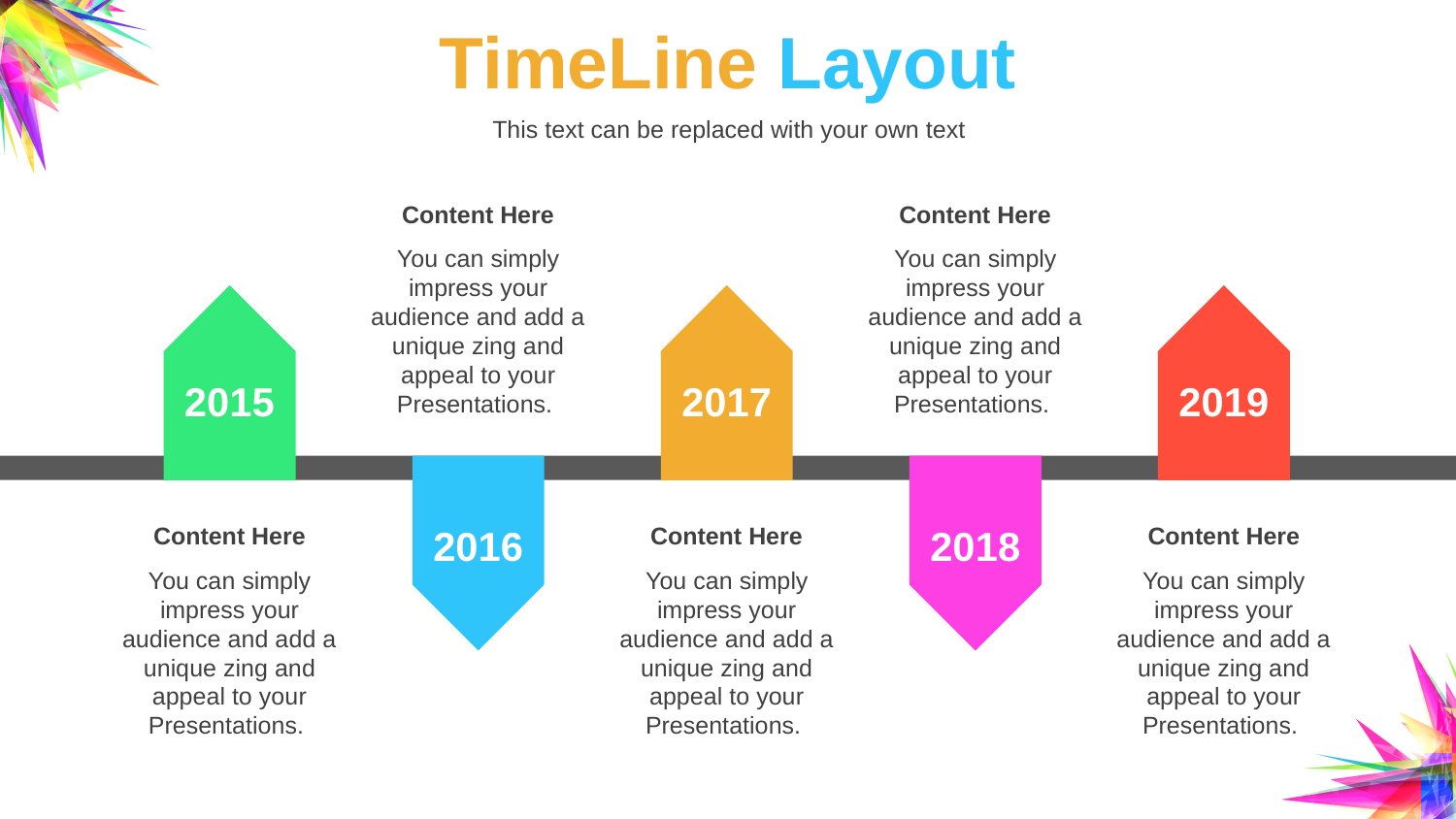

# TimeLine Layout
This text can be replaced with your own text
Content Here
You can simply impress your audience and add a unique zing and appeal to your Presentations.
Content Here
You can simply impress your audience and add a unique zing and appeal to your Presentations.

2015
2017
2019

2016
2018
Content Here
You can simply impress your audience and add a unique zing and appeal to your Presentations.
Content Here
You can simply impress your audience and add a unique zing and appeal to your Presentations.
Content Here
You can simply impress your audience and add a unique zing and appeal to your Presentations.